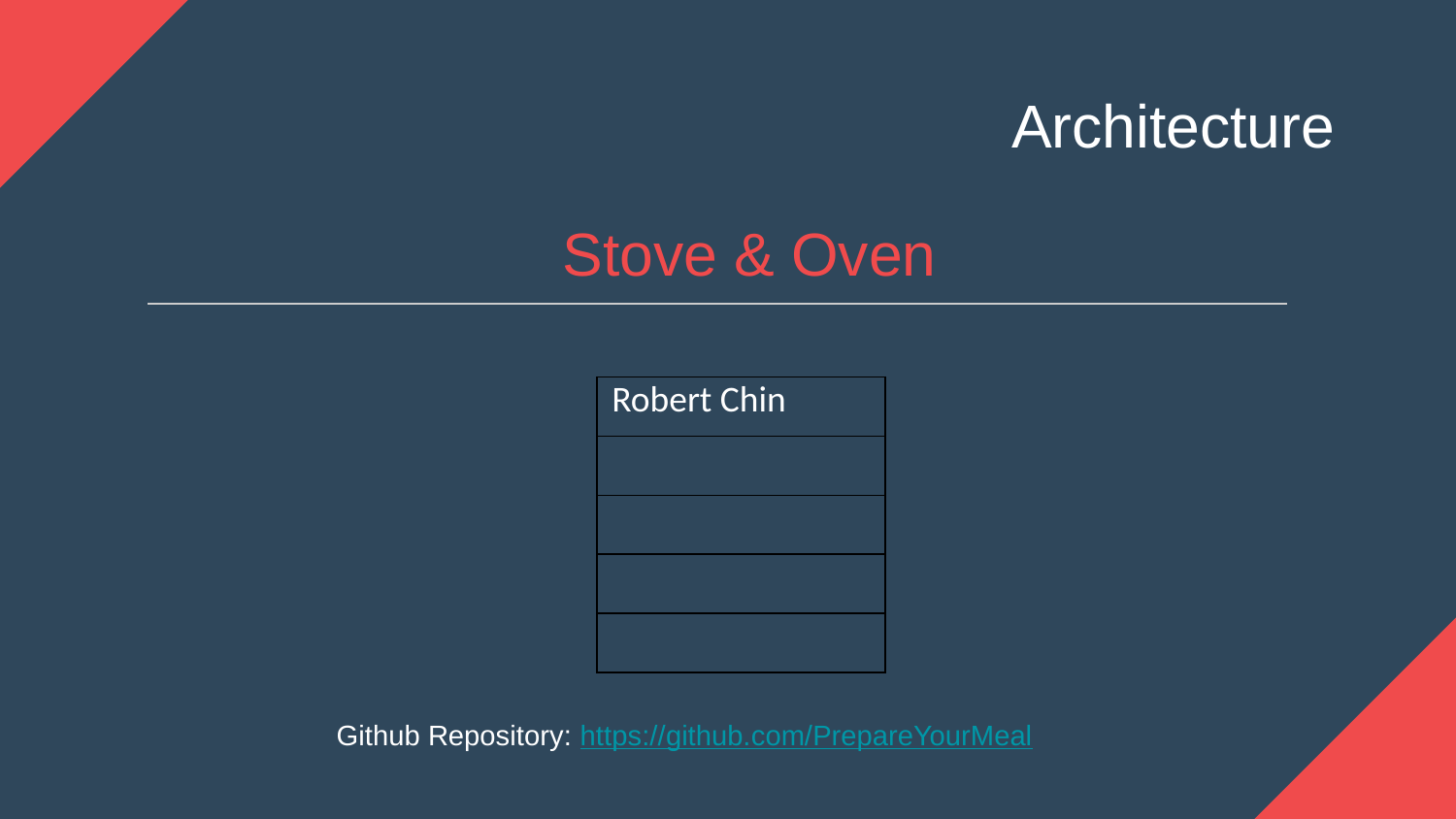

Architecture
Stove & Oven
| Robert Chin |
| --- |
|  |
|  |
|  |
|  |

Github Repository: https://github.com/PrepareYourMeal